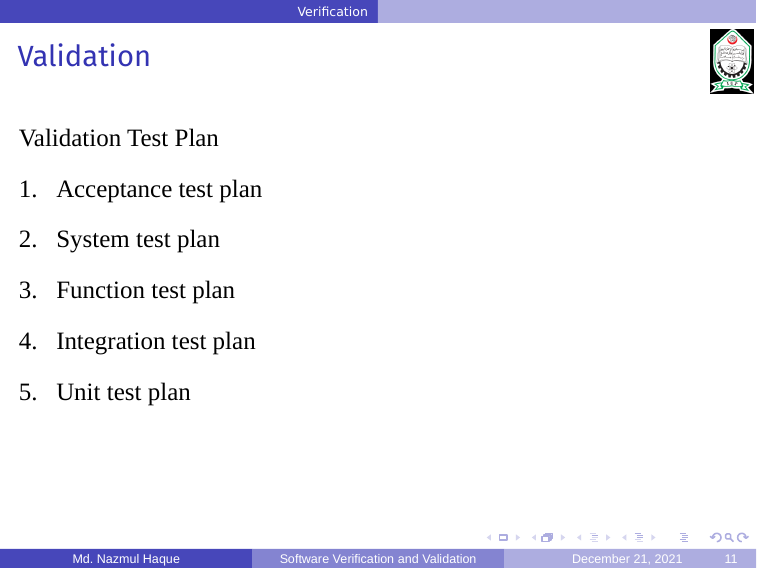

Verification

Validation
Validation Test Plan
Acceptance test plan
System test plan
Function test plan
Integration test plan
Unit test plan